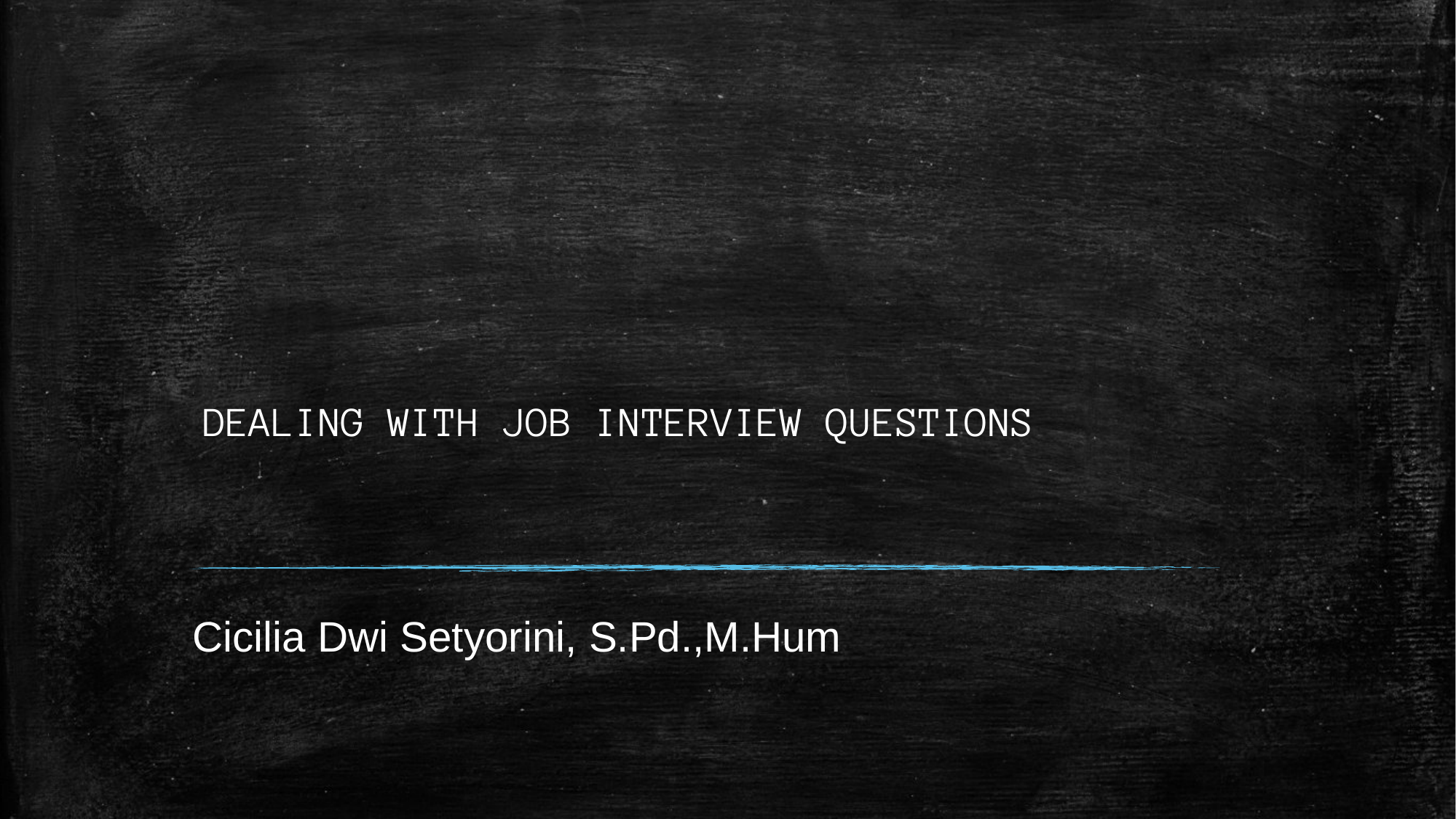

# DEALING WITH JOB INTERVIEW QUESTIONS
Cicilia Dwi Setyorini, S.Pd.,M.Hum